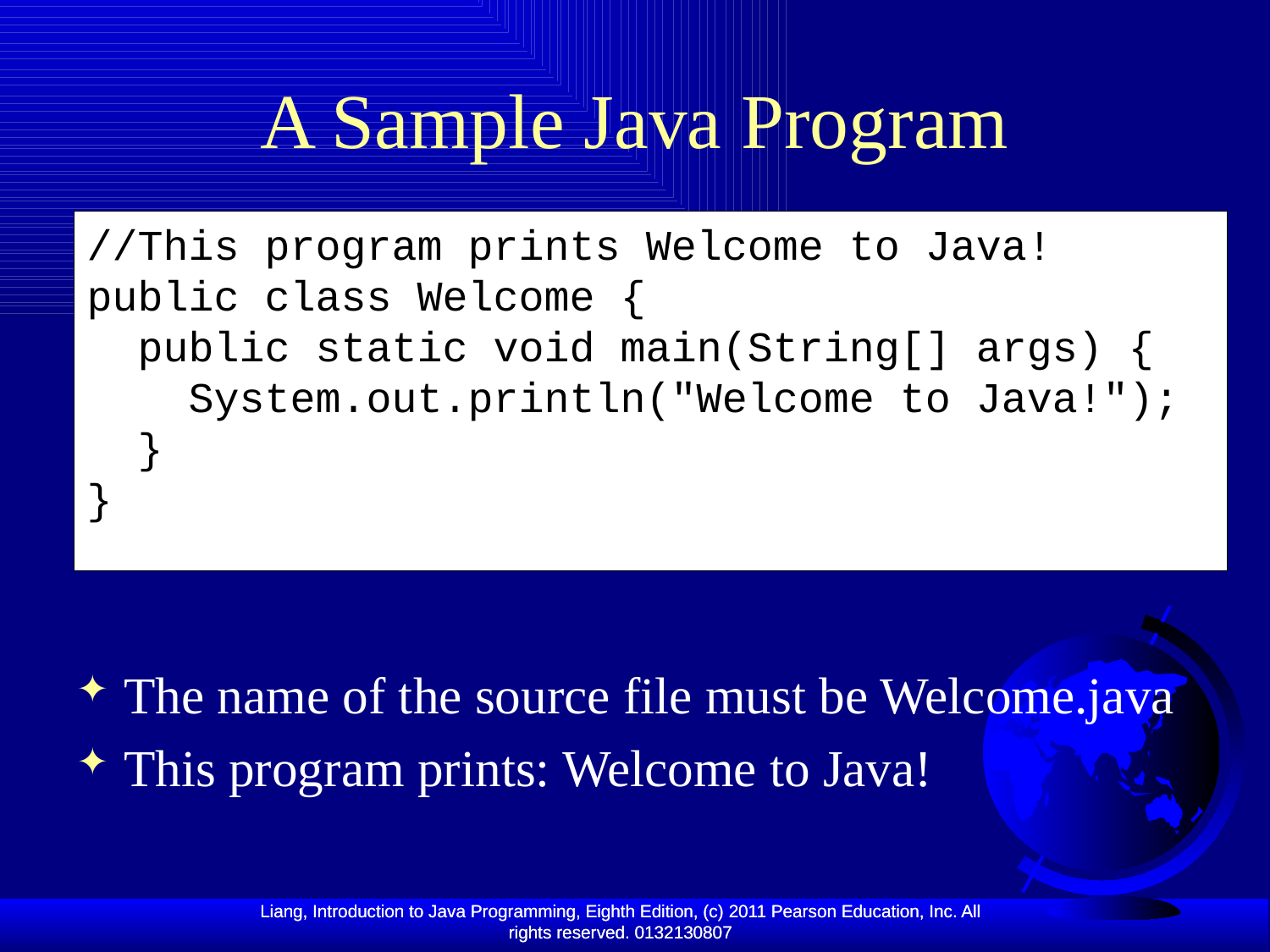

# A Sample Java Program
//This program prints Welcome to Java!
public class Welcome {
  public static void main(String[] args) {
    System.out.println("Welcome to Java!");
  }
}
The name of the source file must be Welcome.java
This program prints: Welcome to Java!